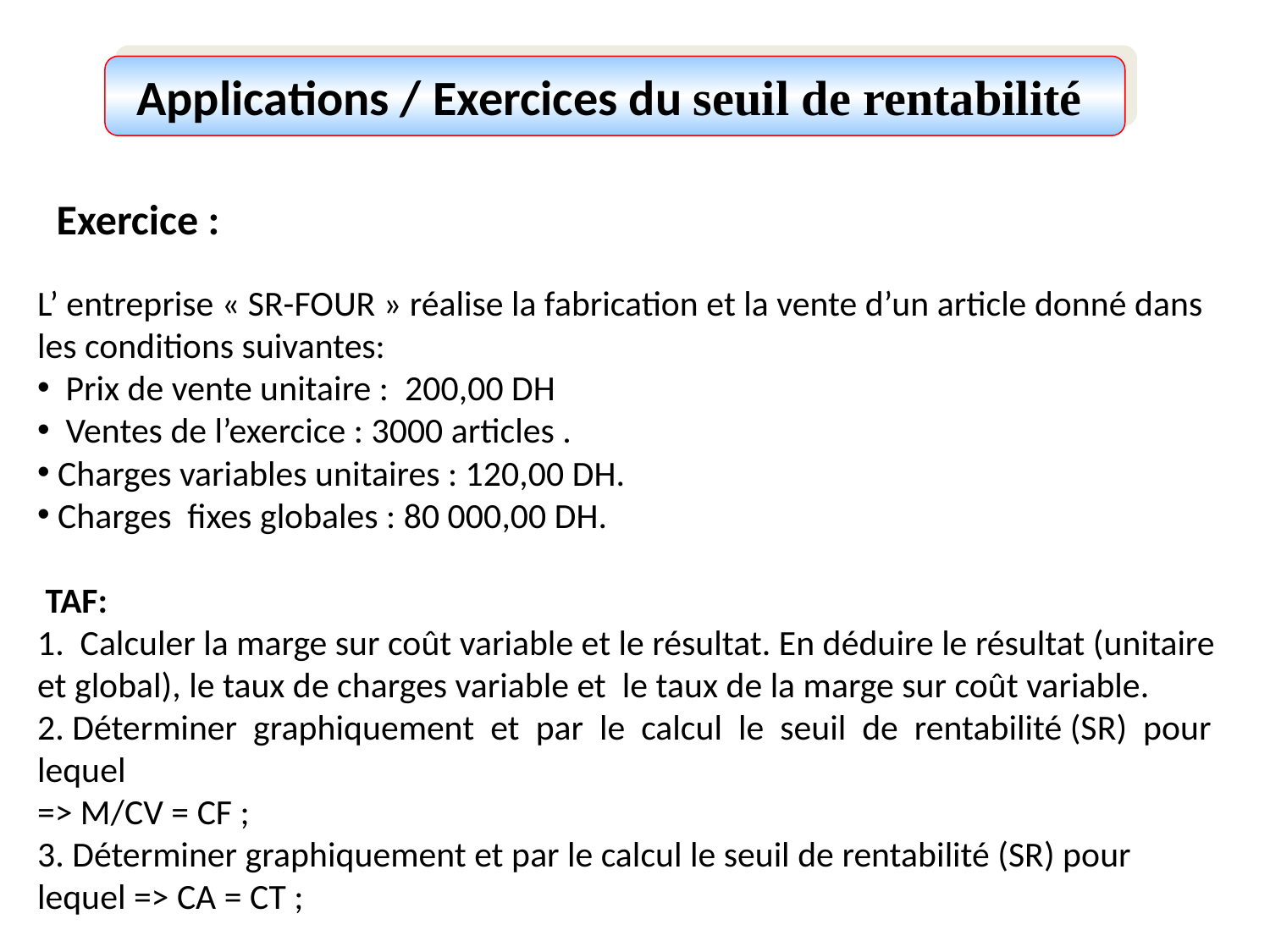

Applications / Exercices du seuil de rentabilité
  Exercice :

L’ entreprise « SR-FOUR » réalise la fabrication et la vente d’un article donné dans les conditions suivantes:
  Prix de vente unitaire :  200,00 DH
  Ventes de l’exercice : 3000 articles .
 Charges variables unitaires : 120,00 DH.
 Charges  fixes globales : 80 000,00 DH.

 TAF:
1.  Calculer la marge sur coût variable et le résultat. En déduire le résultat (unitaire et global), le taux de charges variable et  le taux de la marge sur coût variable.
2. Déterminer  graphiquement  et  par  le  calcul  le  seuil  de  rentabilité (SR)  pour  lequel
=> M/CV = CF ;
3. Déterminer graphiquement et par le calcul le seuil de rentabilité (SR) pour lequel => CA = CT ;